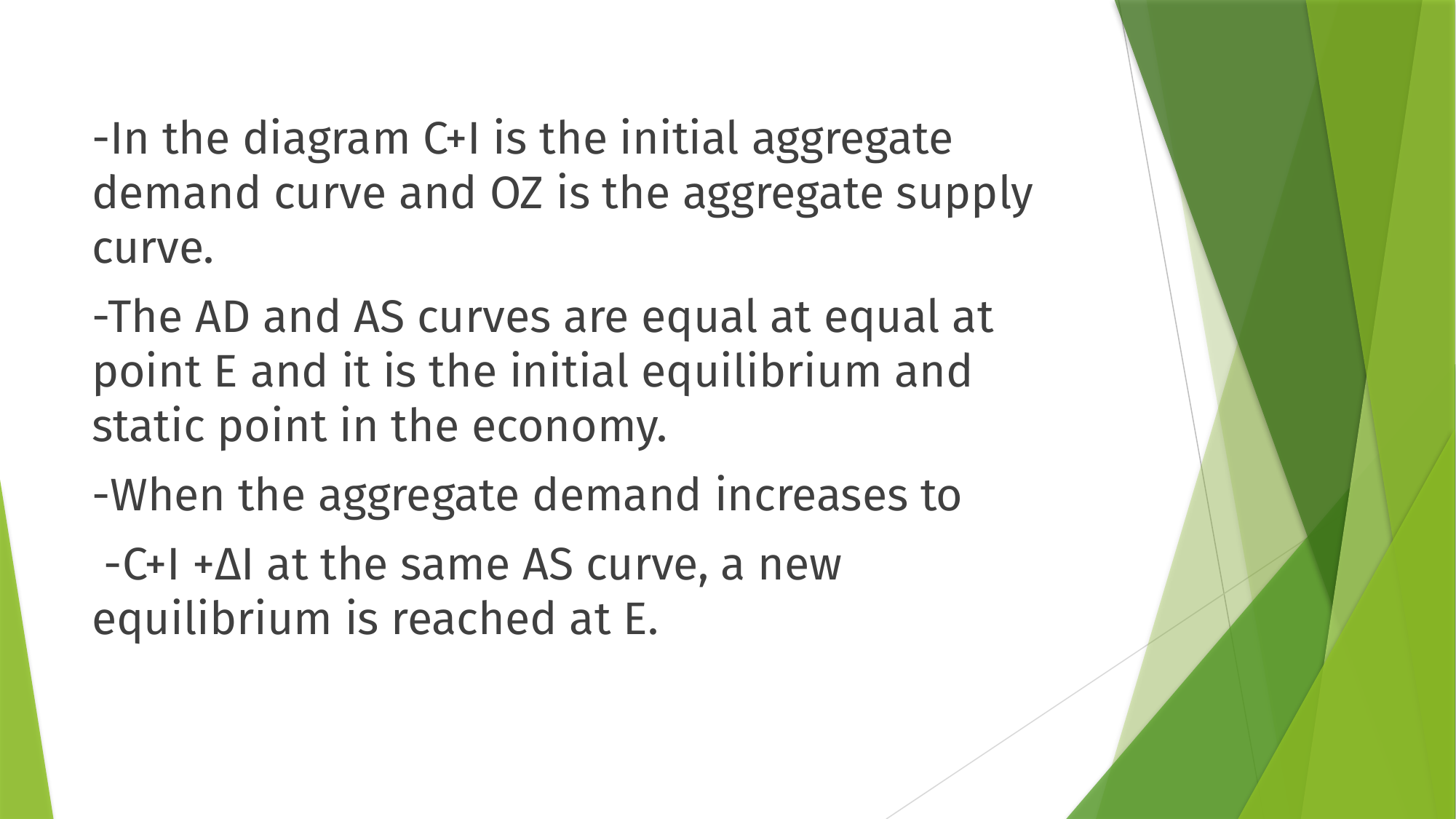

-In the diagram C+I is the initial aggregate demand curve and OZ is the aggregate supply curve.
-The AD and AS curves are equal at equal at point E and it is the initial equilibrium and static point in the economy.
-When the aggregate demand increases to
 -C+I +∆I at the same AS curve, a new equilibrium is reached at E.